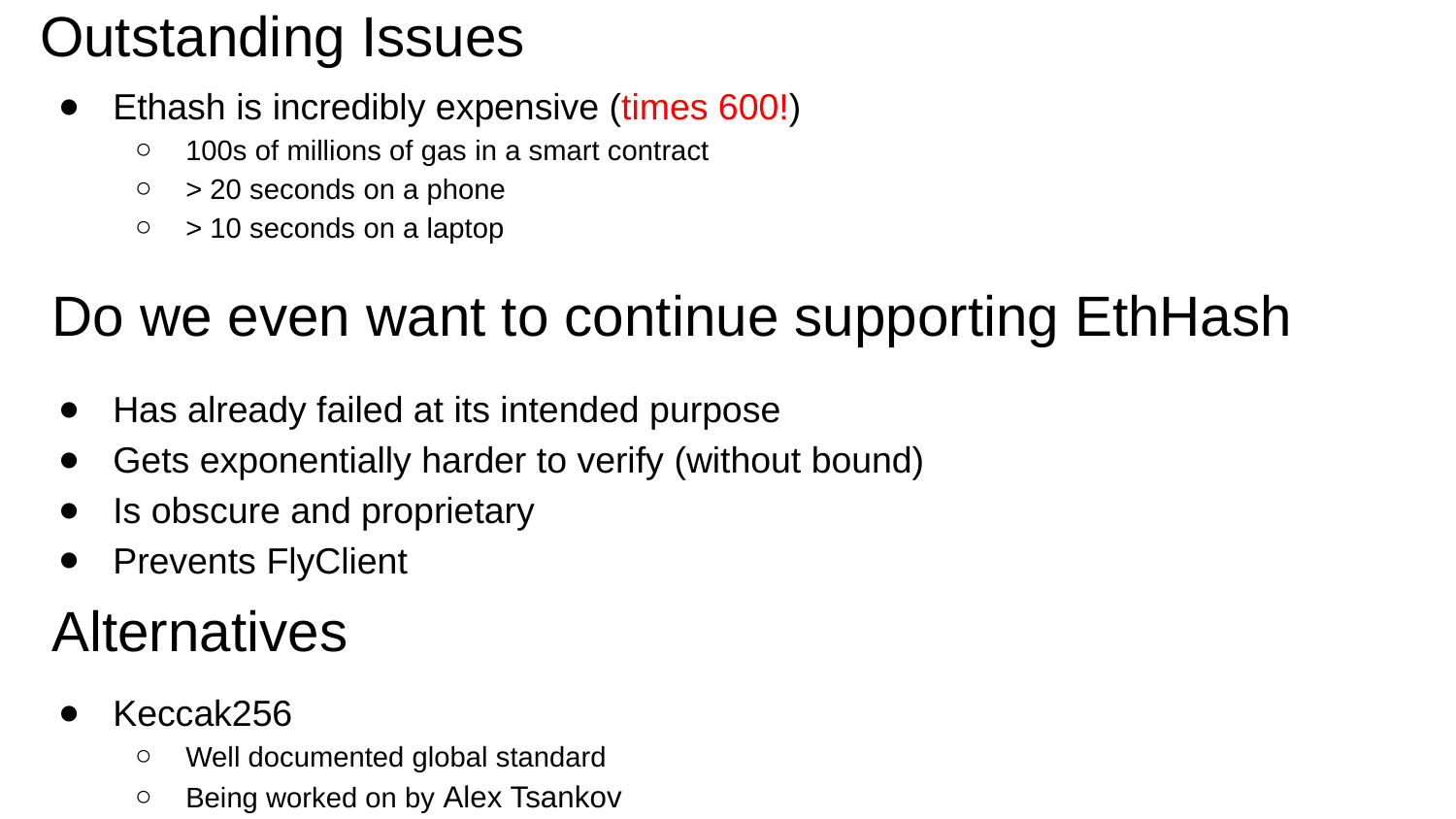

# Outstanding Issues
Ethash is incredibly expensive (times 600!)
100s of millions of gas in a smart contract
> 20 seconds on a phone
> 10 seconds on a laptop
Do we even want to continue supporting EthHash
Has already failed at its intended purpose
Gets exponentially harder to verify (without bound)
Is obscure and proprietary
Prevents FlyClient
Alternatives
Keccak256
Well documented global standard
Being worked on by Alex Tsankov